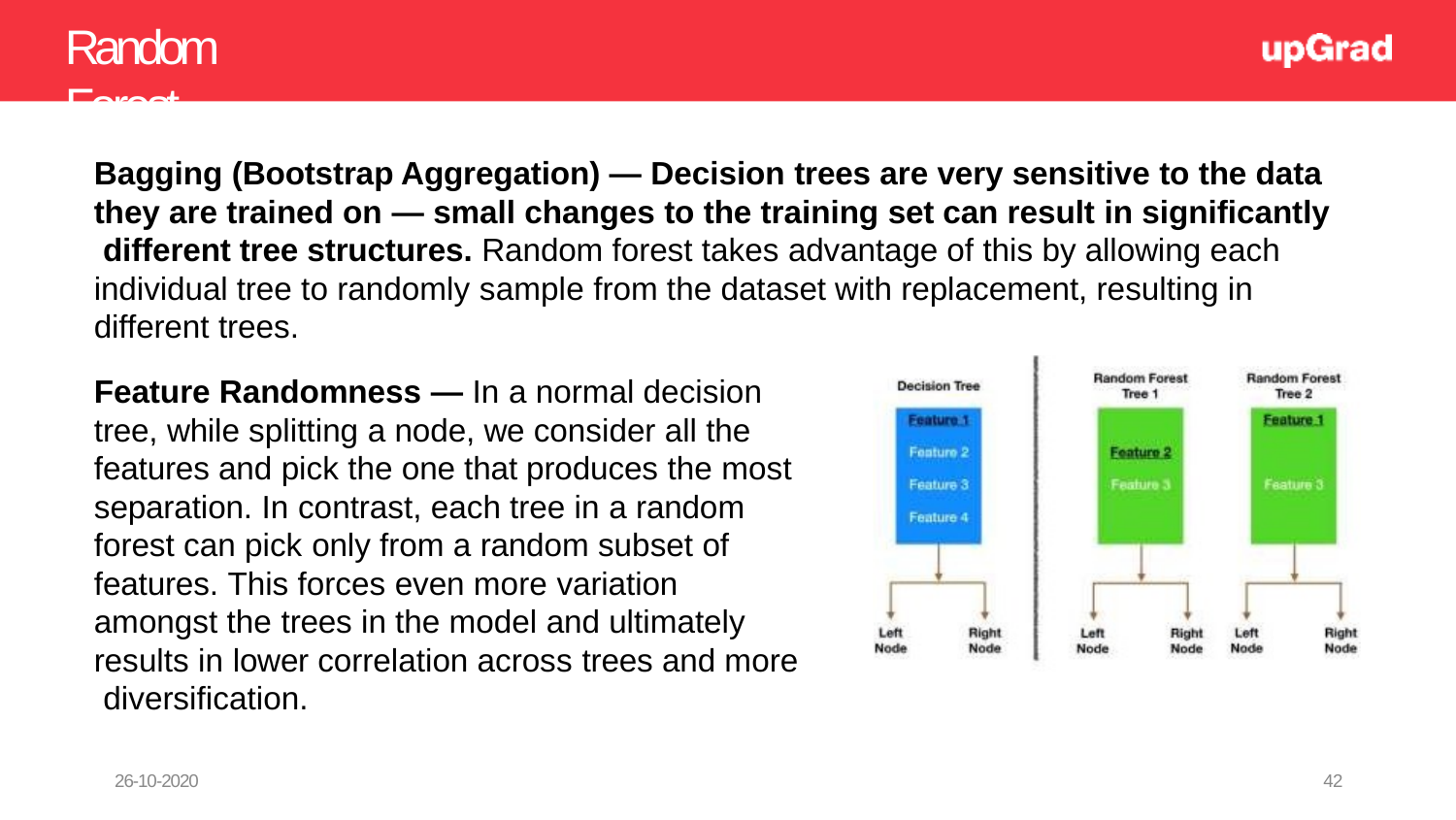

# Random Forest
Bagging (Bootstrap Aggregation) — Decision trees are very sensitive to the data  they are trained on — small changes to the training set can result in significantly  different tree structures. Random forest takes advantage of this by allowing each  individual tree to randomly sample from the dataset with replacement, resulting in  different trees.
Feature Randomness — In a normal decision  tree, while splitting a node, we consider all the  features and pick the one that produces the most  separation. In contrast, each tree in a random  forest can pick only from a random subset of  features. This forces even more variation  amongst the trees in the model and ultimately  results in lower correlation across trees and more  diversification.

26-10-2020
42